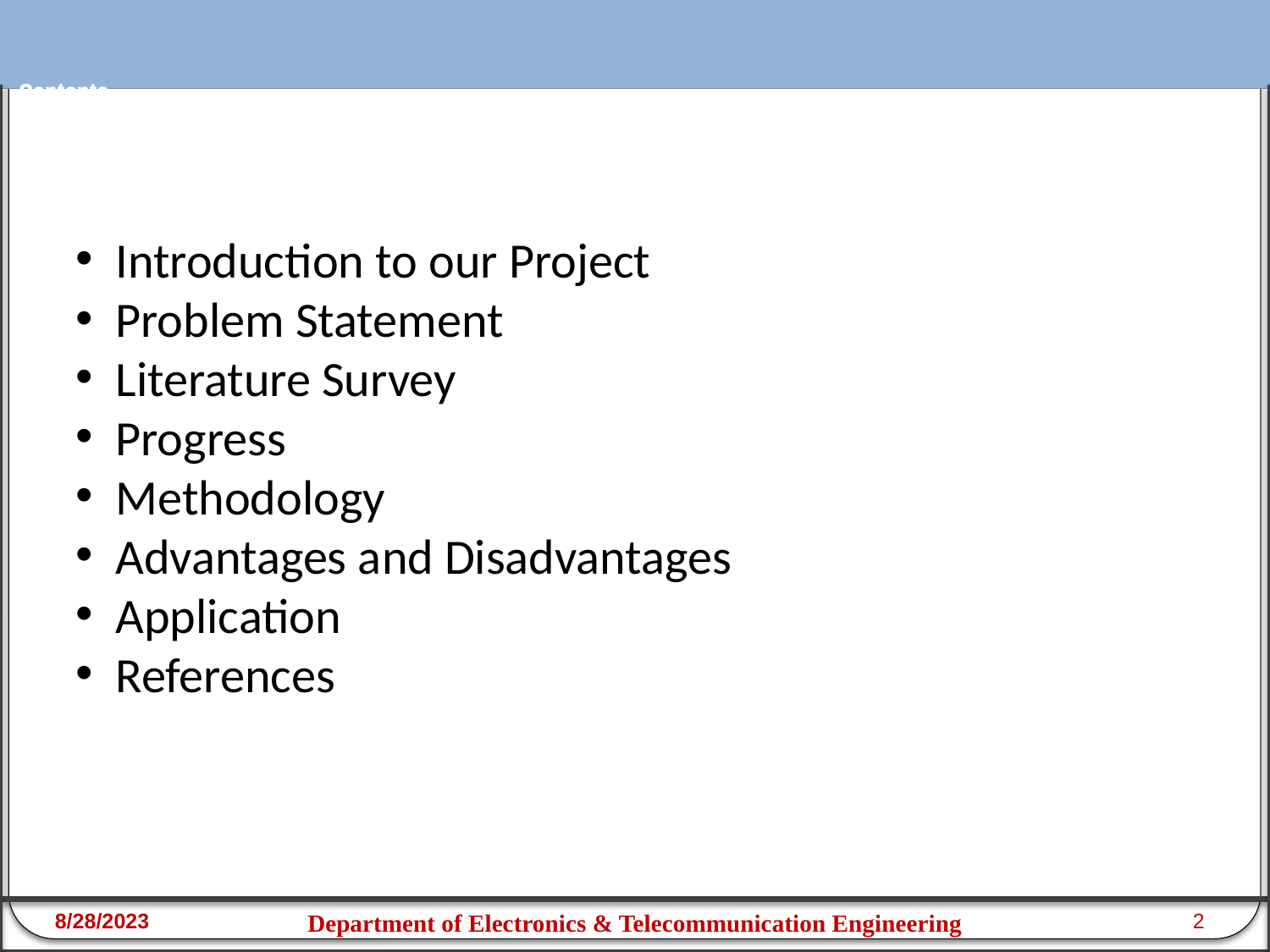

# Contents
Introduction to our Project
Problem Statement
Literature Survey
Progress
Methodology
Advantages and Disadvantages
Application
References